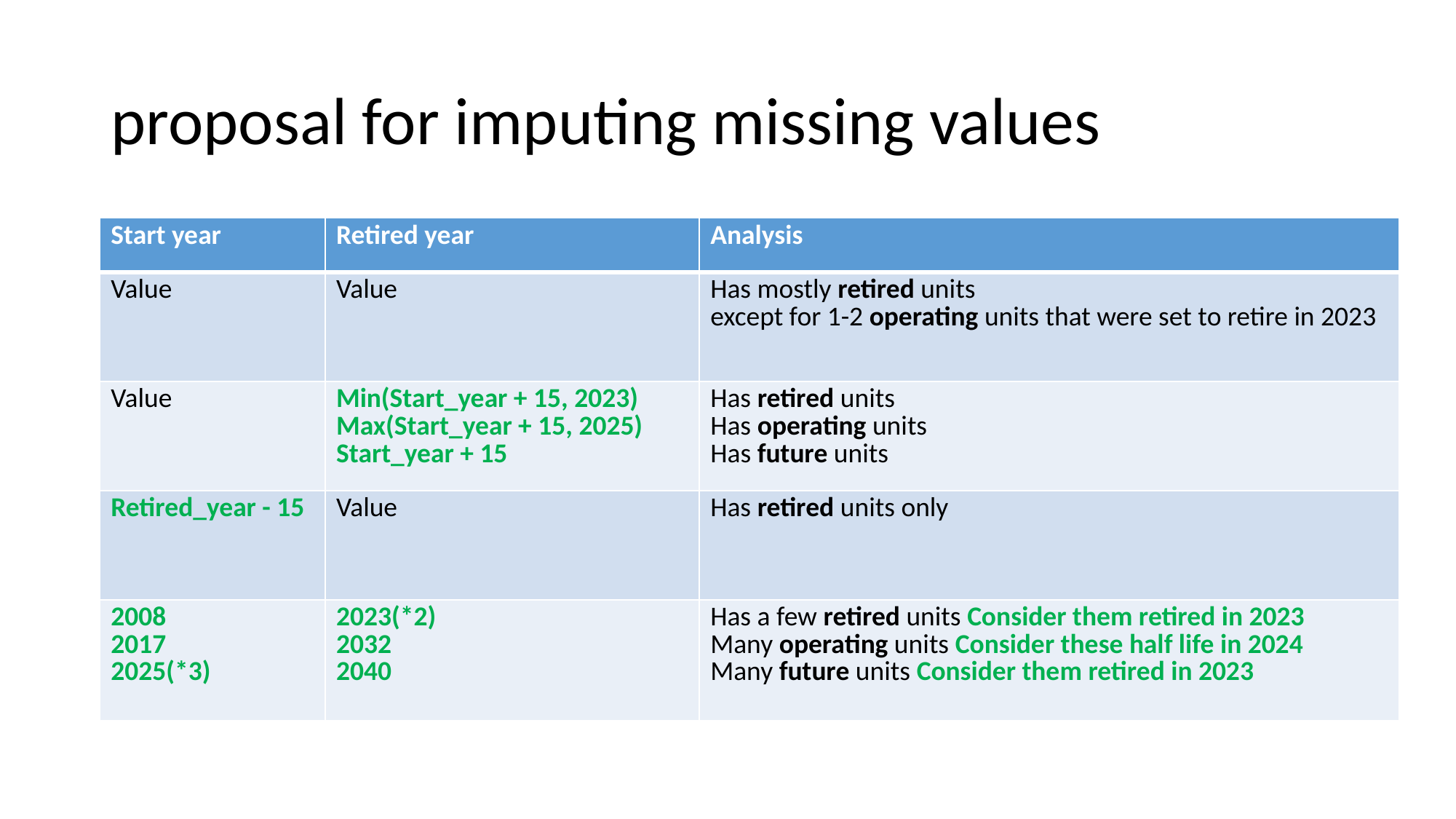

# proposal for imputing missing values
| Start year | Retired year | Analysis |
| --- | --- | --- |
| Value | Value | Has mostly retired units except for 1-2 operating units that were set to retire in 2023 |
| Value | Min(Start\_year + 15, 2023) Max(Start\_year + 15, 2025) Start\_year + 15 | Has retired units Has operating units Has future units |
| Retired\_year - 15 | Value | Has retired units only |
| 2008 2017 2025(\*3) | 2023(\*2) 2032 2040 | Has a few retired units Consider them retired in 2023 Many operating units Consider these half life in 2024 Many future units Consider them retired in 2023 |